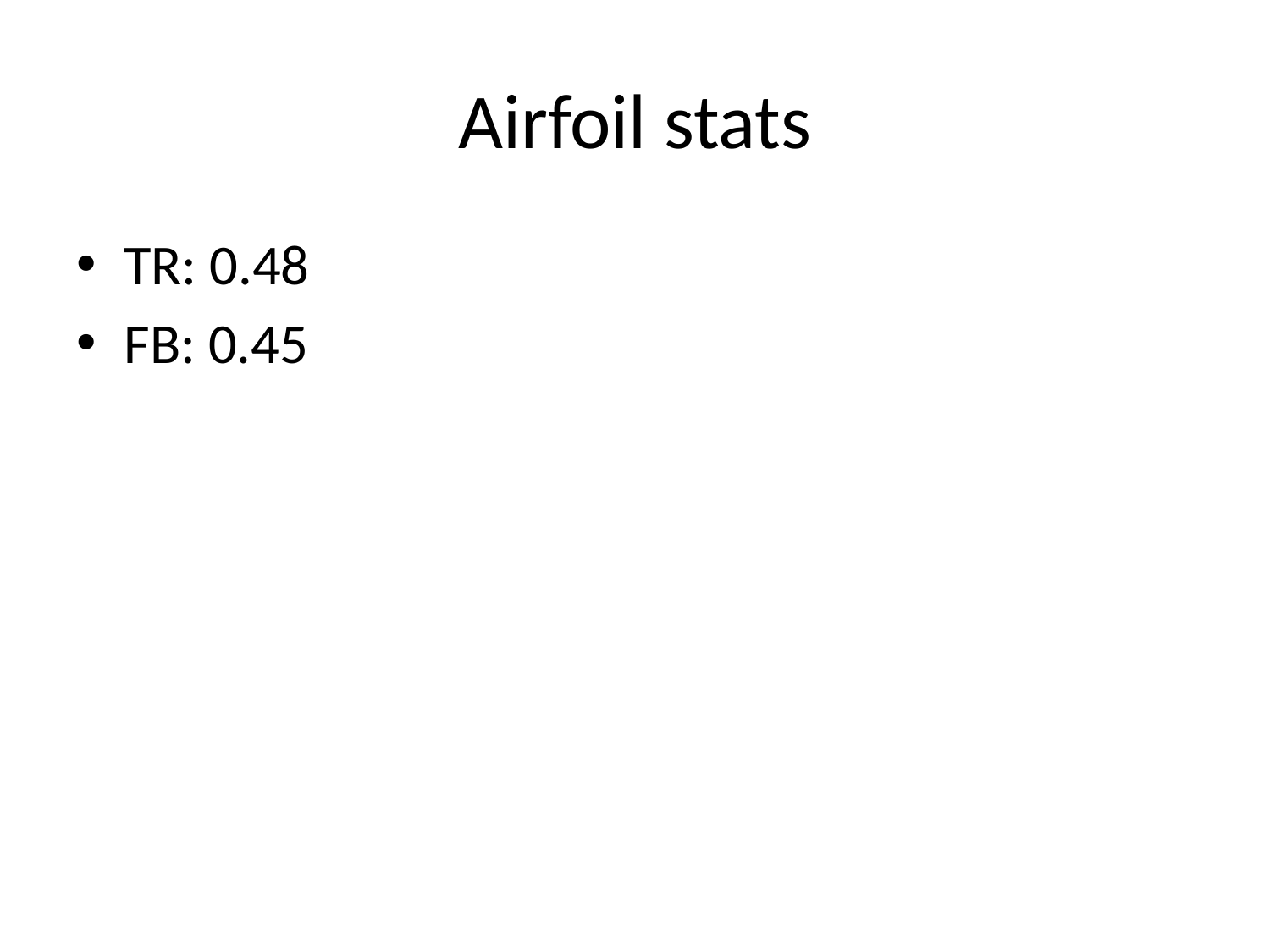

# Airfoil stats
TR: 0.48
FB: 0.45